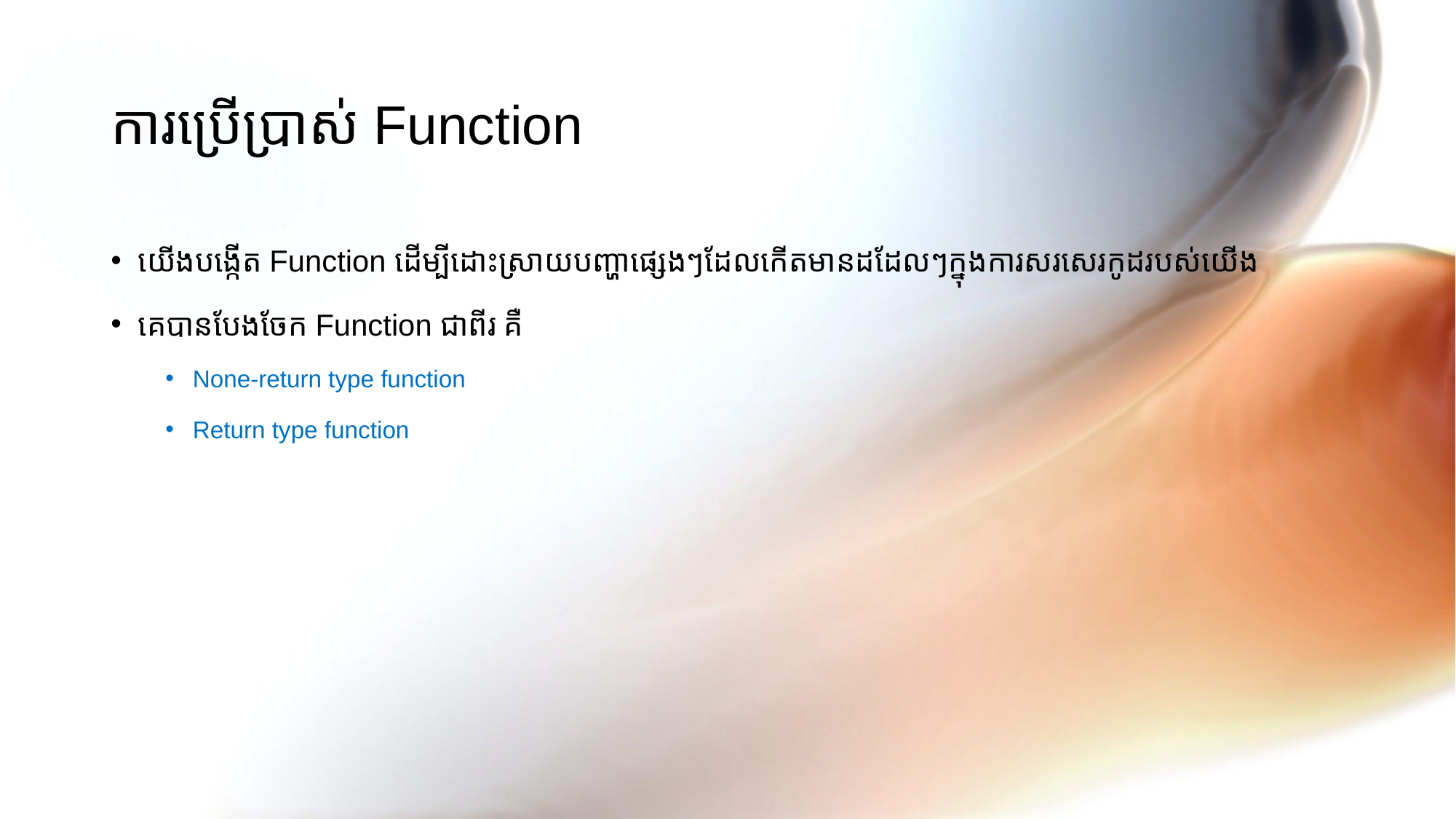

# ការប្រើប្រាស់ Function
យើងបង្កើត Function ដើម្បីដោះស្រាយបញ្ហាផ្សេងៗដែលកើតមានដដែលៗក្នុងការសរសេរកូដរបស់យើង
គេបានបែងចែក Function ជាពីរ គឺ
None-return type function
Return type function